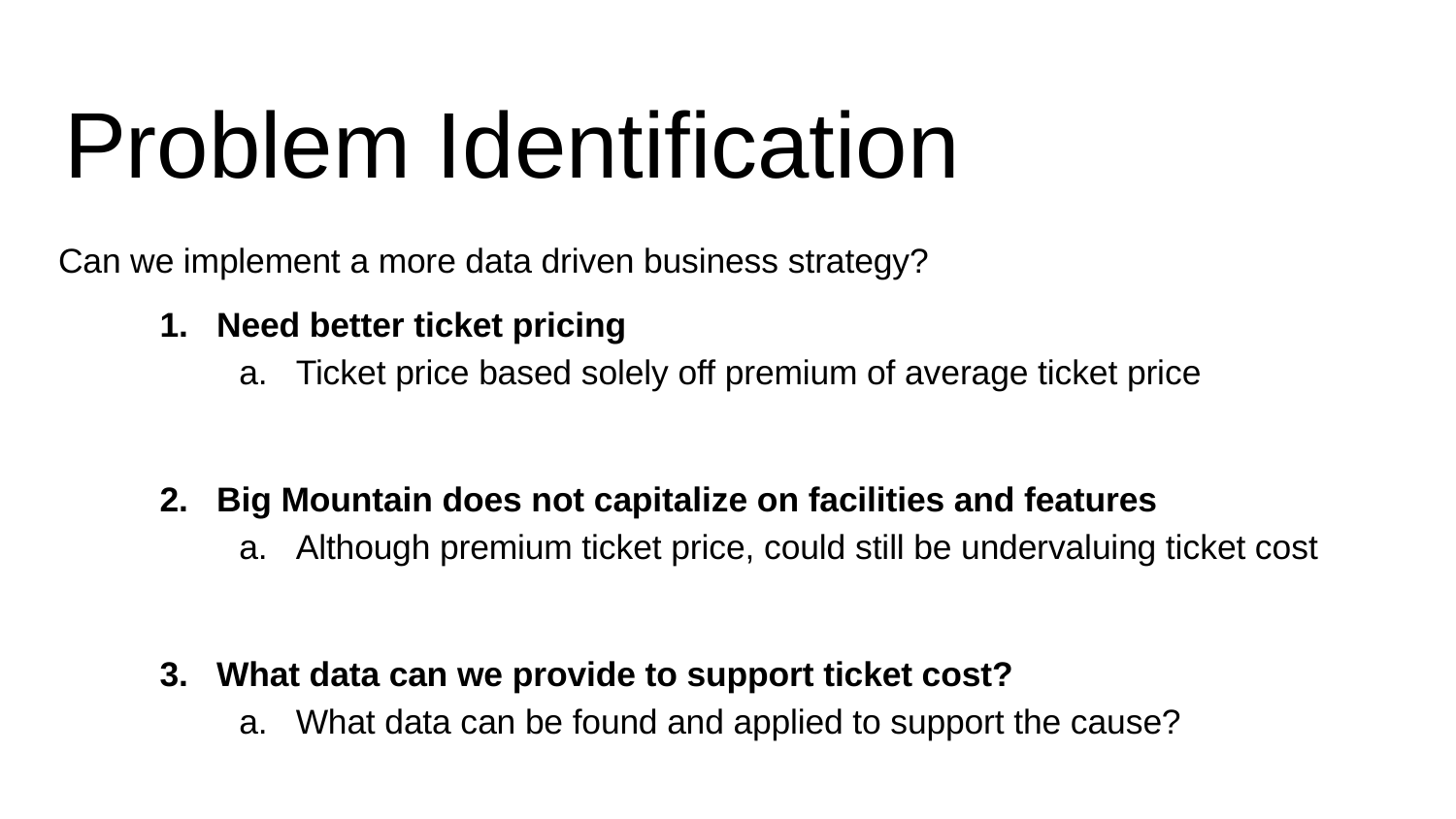

# Problem Identification
Can we implement a more data driven business strategy?
Need better ticket pricing
Ticket price based solely off premium of average ticket price

Big Mountain does not capitalize on facilities and features
Although premium ticket price, could still be undervaluing ticket cost

What data can we provide to support ticket cost?
What data can be found and applied to support the cause?